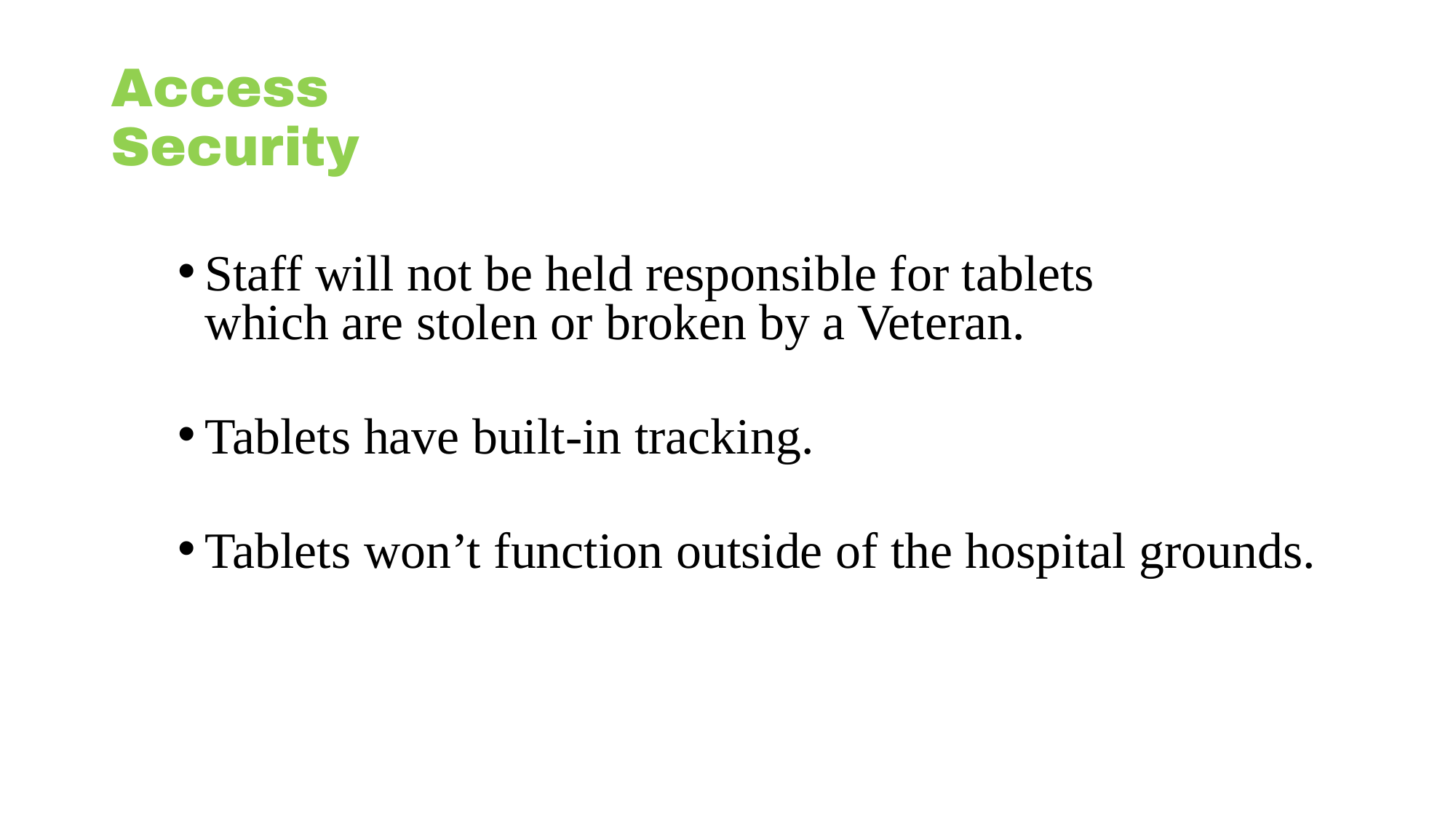

# Access Security
Staff will not be held responsible for tablets
which are stolen or broken by a Veteran.

Tablets have built-in tracking.

Tablets won’t function outside of the hospital grounds.